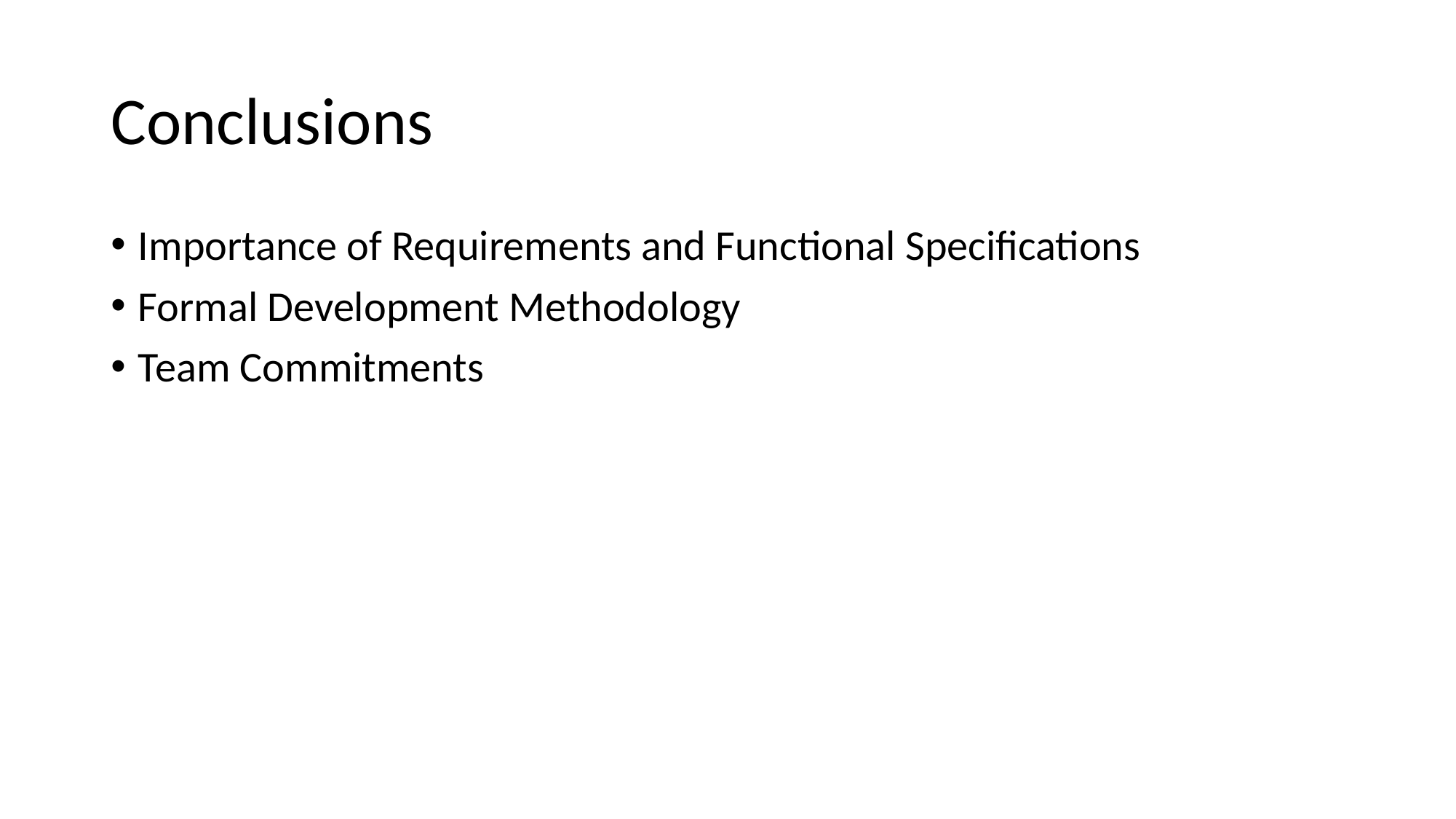

# Conclusions
Importance of Requirements and Functional Specifications
Formal Development Methodology
Team Commitments